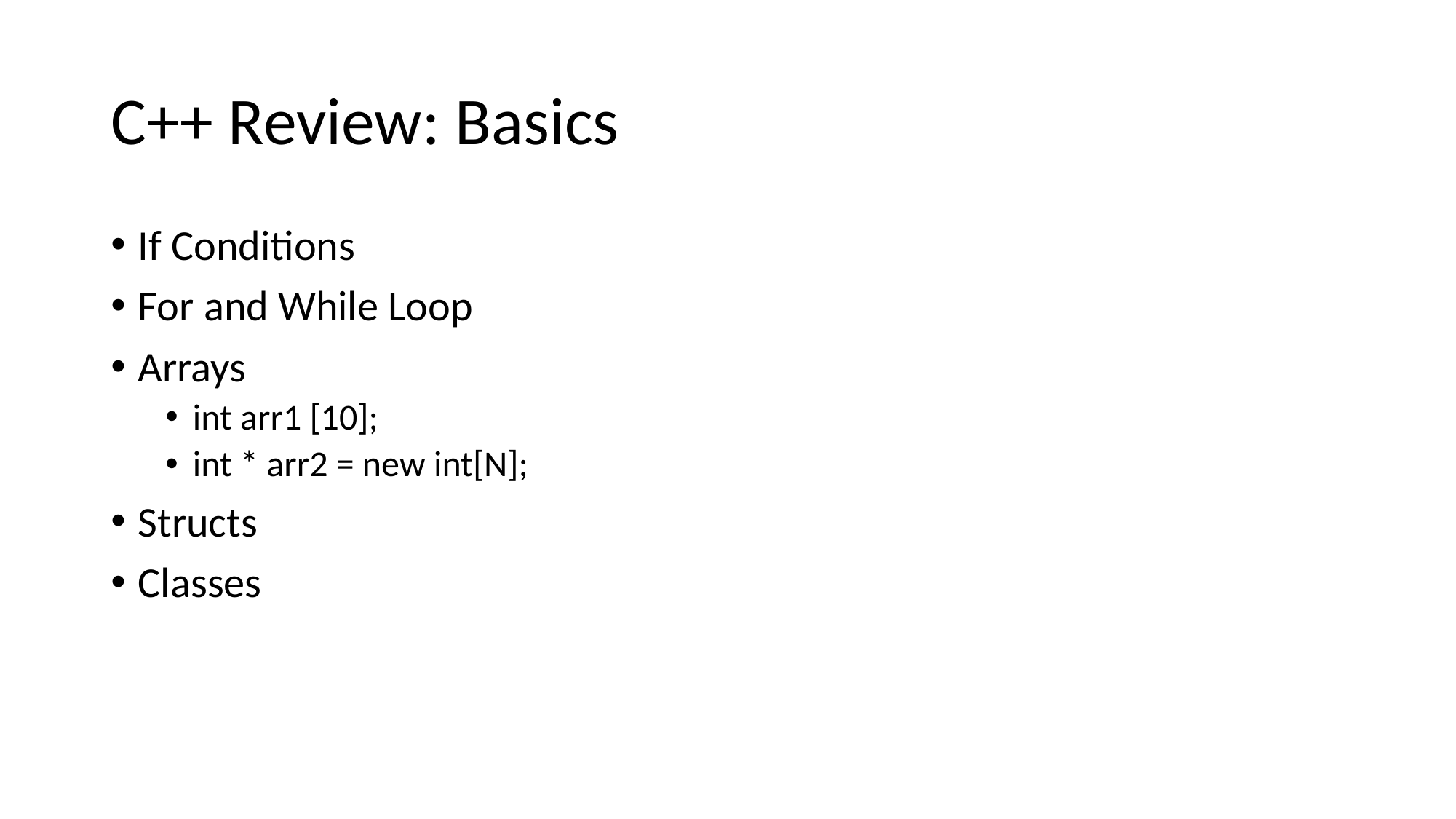

# C++ Review: Basics
If Conditions
For and While Loop
Arrays
int arr1 [10];
int * arr2 = new int[N];
Structs
Classes

5